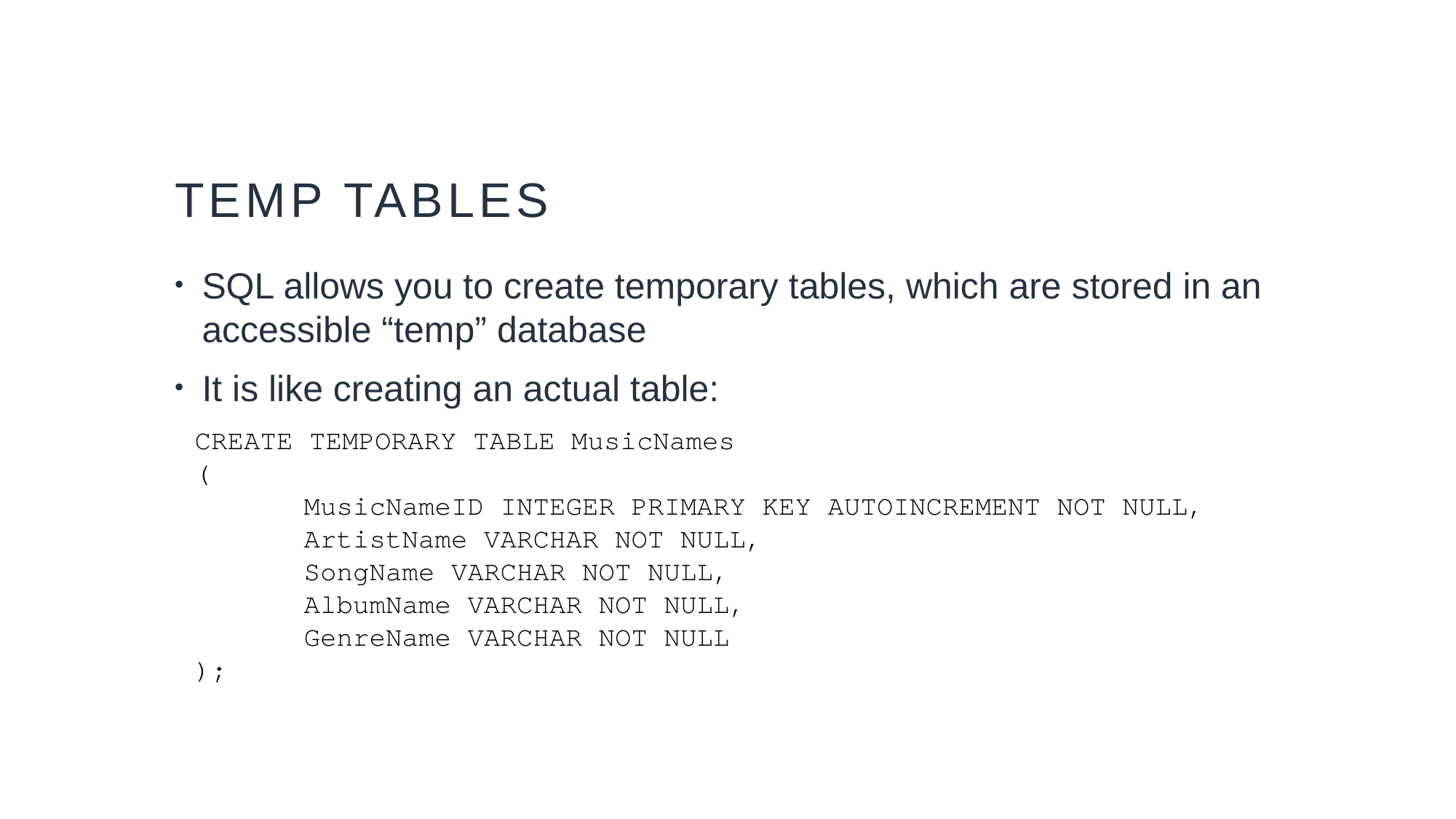

# temp tables
SQL allows you to create temporary tables, which are stored in an accessible “temp” database
It is like creating an actual table:
CREATE TEMPORARY TABLE MusicNames
(
	MusicNameID INTEGER PRIMARY KEY AUTOINCREMENT NOT NULL,
	ArtistName VARCHAR NOT NULL,
	SongName VARCHAR NOT NULL,
	AlbumName VARCHAR NOT NULL,
	GenreName VARCHAR NOT NULL
);